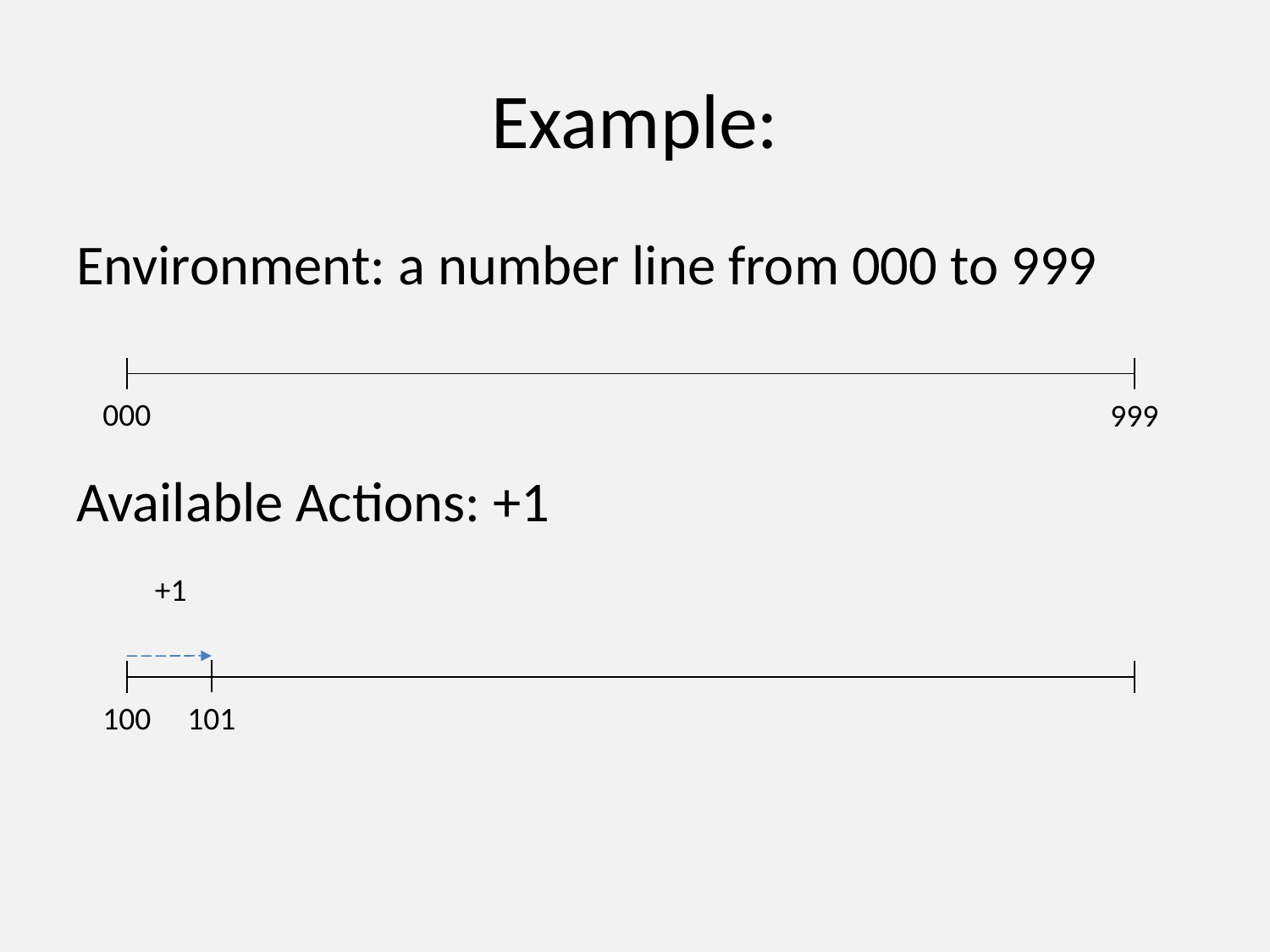

# Example:
Environment: a number line from 000 to 999

Available Actions: +1
000
999
+1
101
100